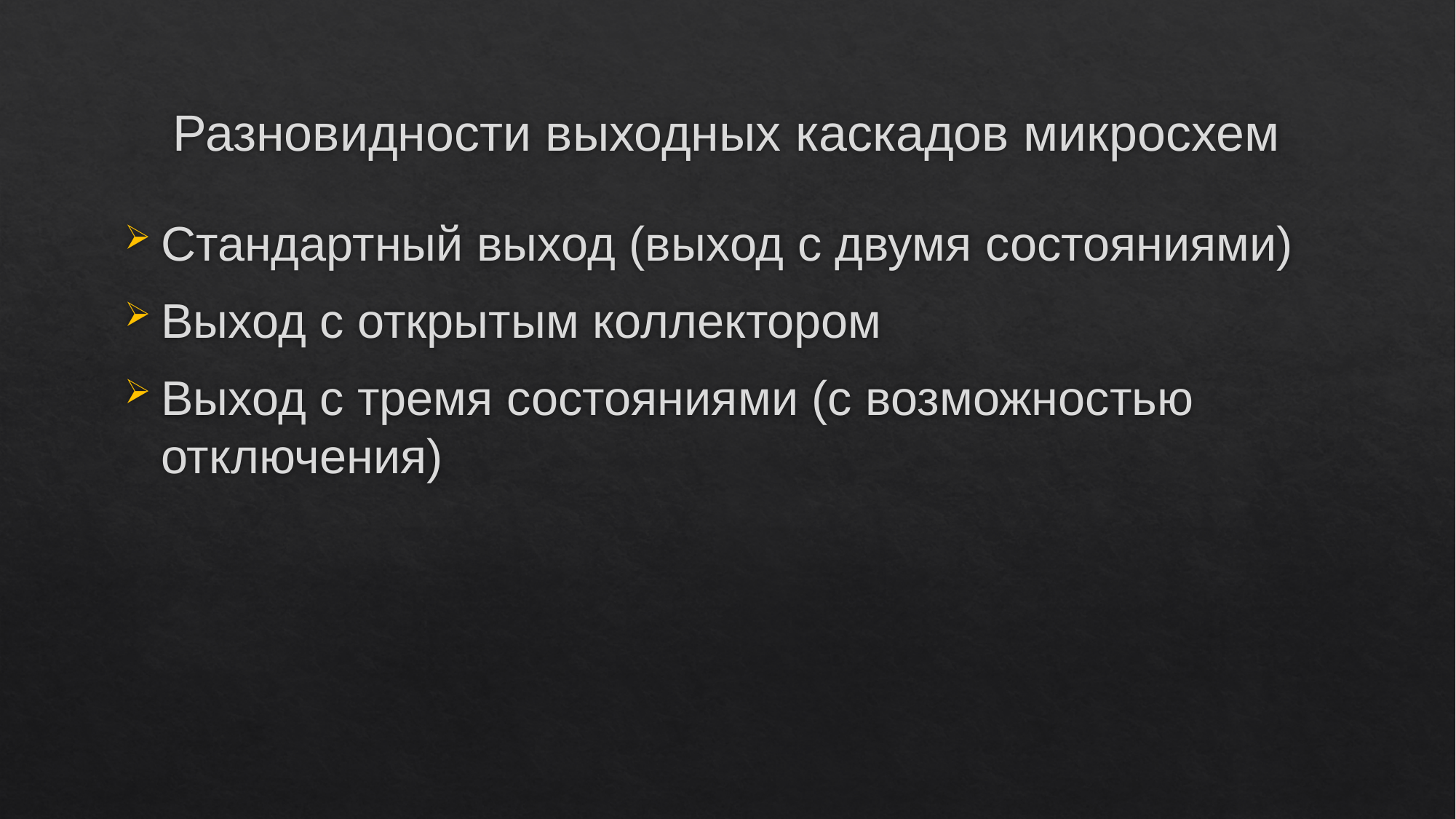

# Разновидности выходных каскадов микросхем
Стандартный выход (выход с двумя состояниями)
Выход с открытым коллектором
Выход с тремя состояниями (с возможностью отключения)